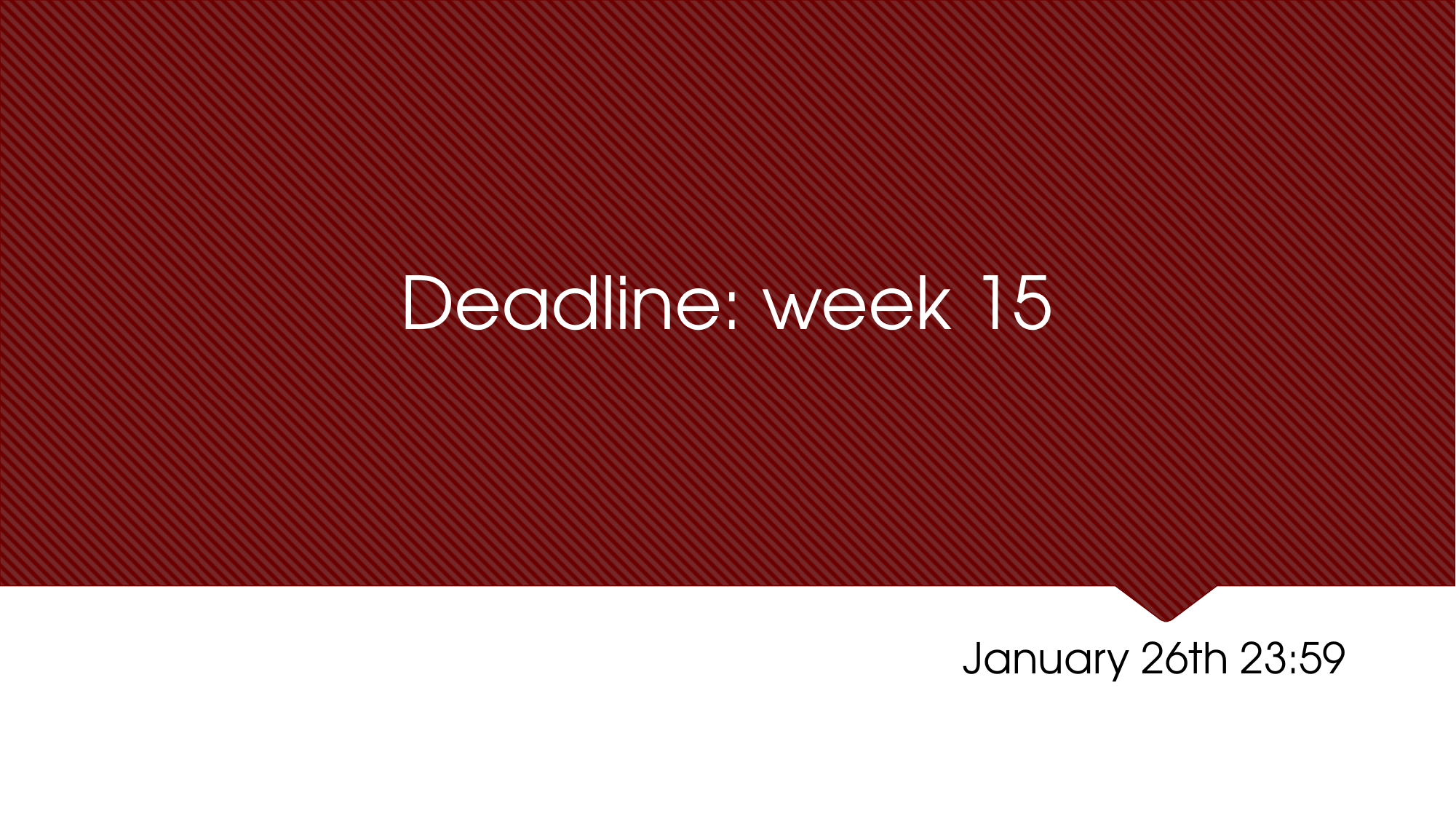

# Deadline: week 15
January 26th 23:59